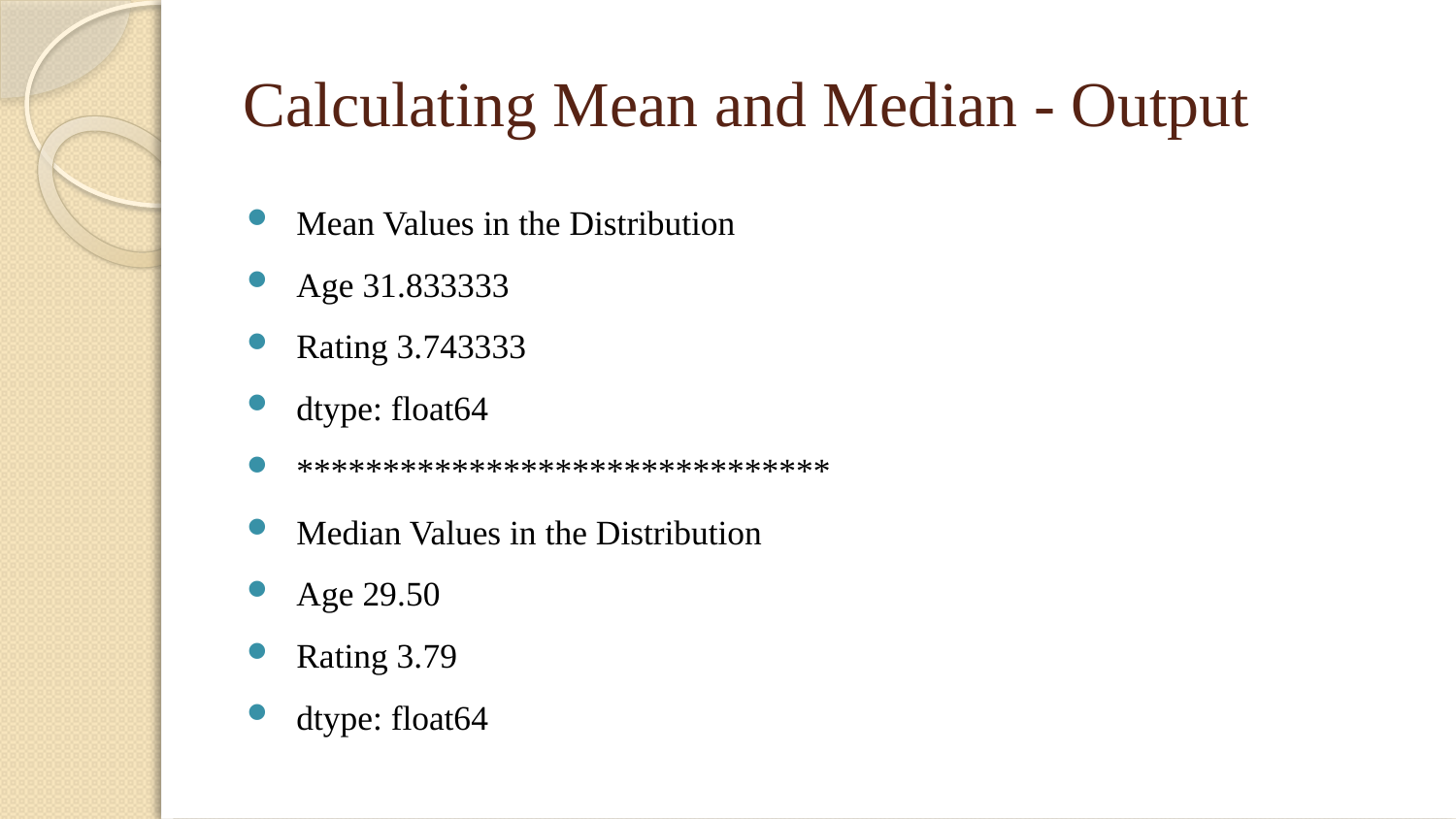

# Calculating Mean and Median - Output
Mean Values in the Distribution
Age 31.833333
Rating 3.743333
dtype: float64
*******************************
Median Values in the Distribution
Age 29.50
Rating 3.79
dtype: float64